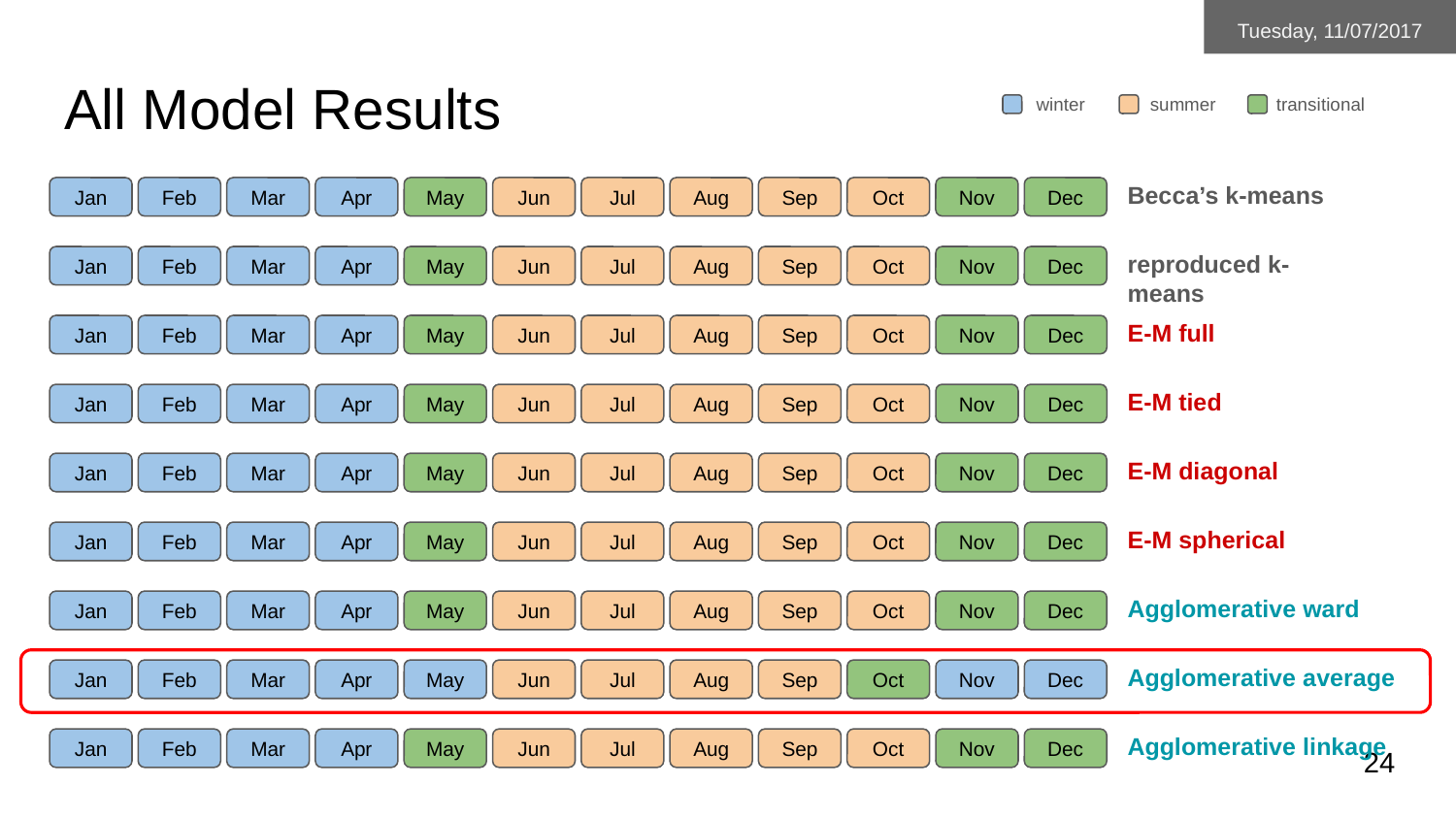

Tuesday, 11/07/2017
# All Model Results
winter
summer
transitional

Becca’s k-means
Jan
Feb
Mar
Apr
May
Jun
Jul
Aug
Sep
Oct
Nov
Dec
reproduced k-means
Jan
Feb
Mar
Apr
May
Jun
Jul
Aug
Sep
Oct
Nov
Dec
E-M full
Jan
Feb
Mar
Apr
May
Jun
Jul
Aug
Sep
Oct
Nov
Dec
E-M tied

Jan
Feb
Mar
Apr
May
Jun
Jul
Aug
Sep
Oct
Nov
Dec
E-M diagonal

Jan
Feb
Mar
Apr
May
Jun
Jul
Aug
Sep
Oct
Nov
Dec
E-M spherical
Jan
Feb
Mar
Apr
May
Jun
Jul
Aug
Sep
Oct
Nov
Dec
Agglomerative ward

Jan
Feb
Mar
Apr
May
Jun
Jul
Aug
Sep
Oct
Nov
Dec
Agglomerative average

Jan
Feb
Mar
Apr
May
Jun
Jul
Aug
Sep
Oct
Nov
Dec
Agglomerative linkage
Jan
Feb
Mar
Apr
May
Jun
Jul
Aug
Sep
Oct
Nov
Dec
24